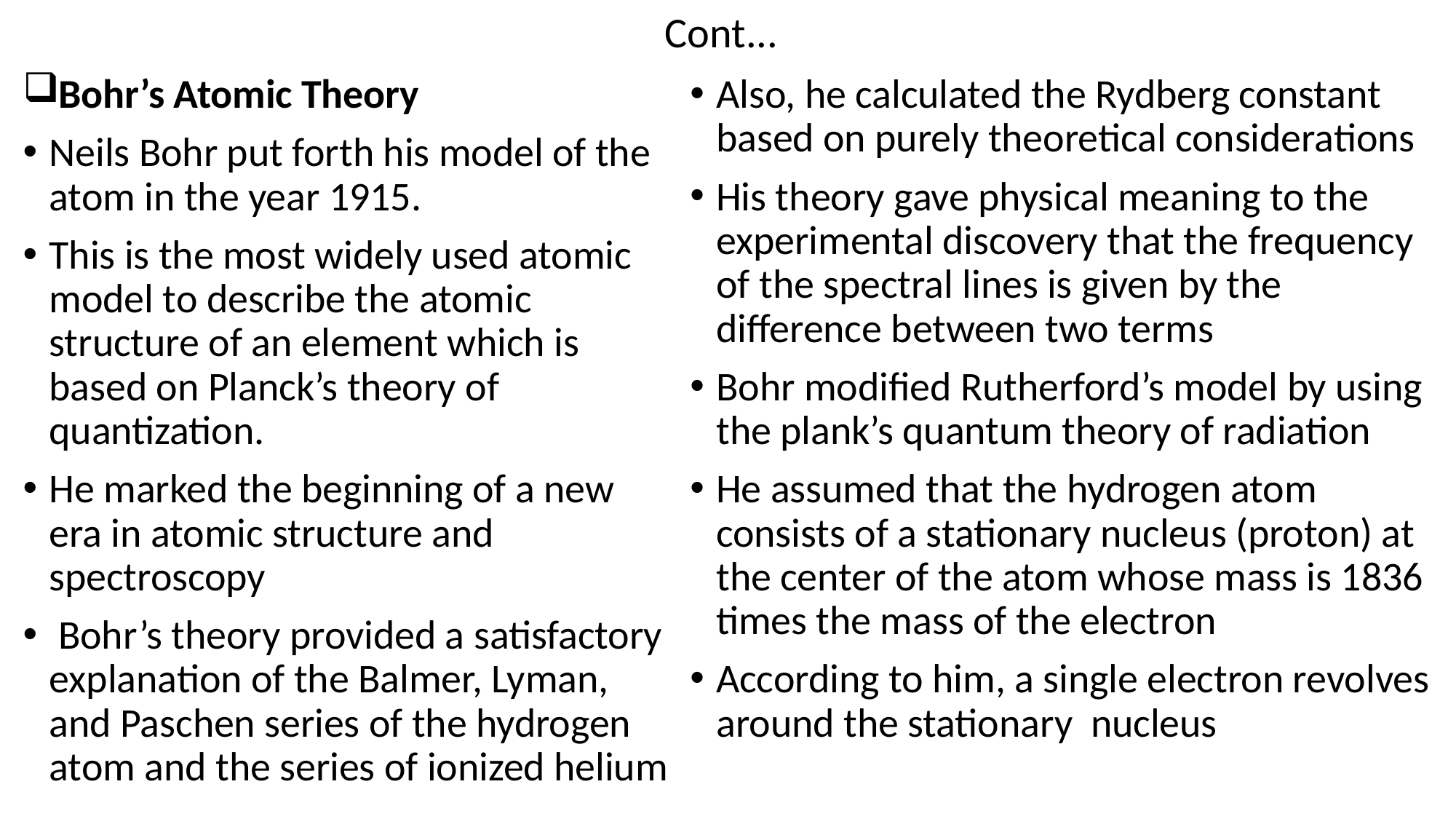

# Cont...
Also, he calculated the Rydberg constant based on purely theoretical considerations
His theory gave physical meaning to the experimental discovery that the frequency of the spectral lines is given by the difference between two terms
Bohr modified Rutherford’s model by using the plank’s quantum theory of radiation
He assumed that the hydrogen atom consists of a stationary nucleus (proton) at the center of the atom whose mass is 1836 times the mass of the electron
According to him, a single electron revolves around the stationary  nucleus

Bohr’s Atomic Theory
Neils Bohr put forth his model of the atom in the year 1915.
This is the most widely used atomic model to describe the atomic structure of an element which is based on Planck’s theory of quantization.
He marked the beginning of a new era in atomic structure and spectroscopy
 Bohr’s theory provided a satisfactory explanation of the Balmer, Lyman, and Paschen series of the hydrogen atom and the series of ionized helium